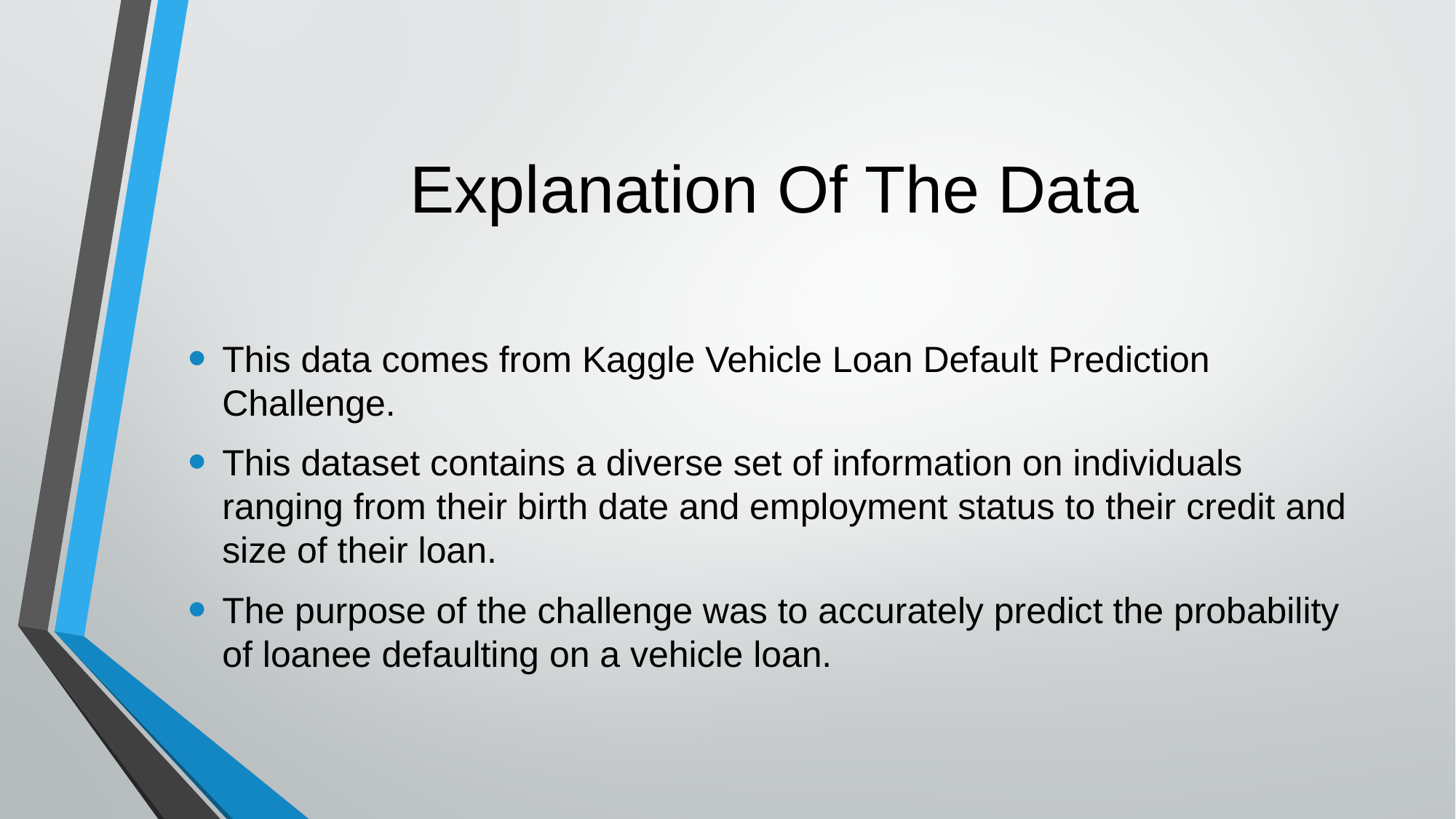

# Explanation Of The Data
This data comes from Kaggle Vehicle Loan Default Prediction Challenge.
This dataset contains a diverse set of information on individuals ranging from their birth date and employment status to their credit and size of their loan.
The purpose of the challenge was to accurately predict the probability of loanee defaulting on a vehicle loan.